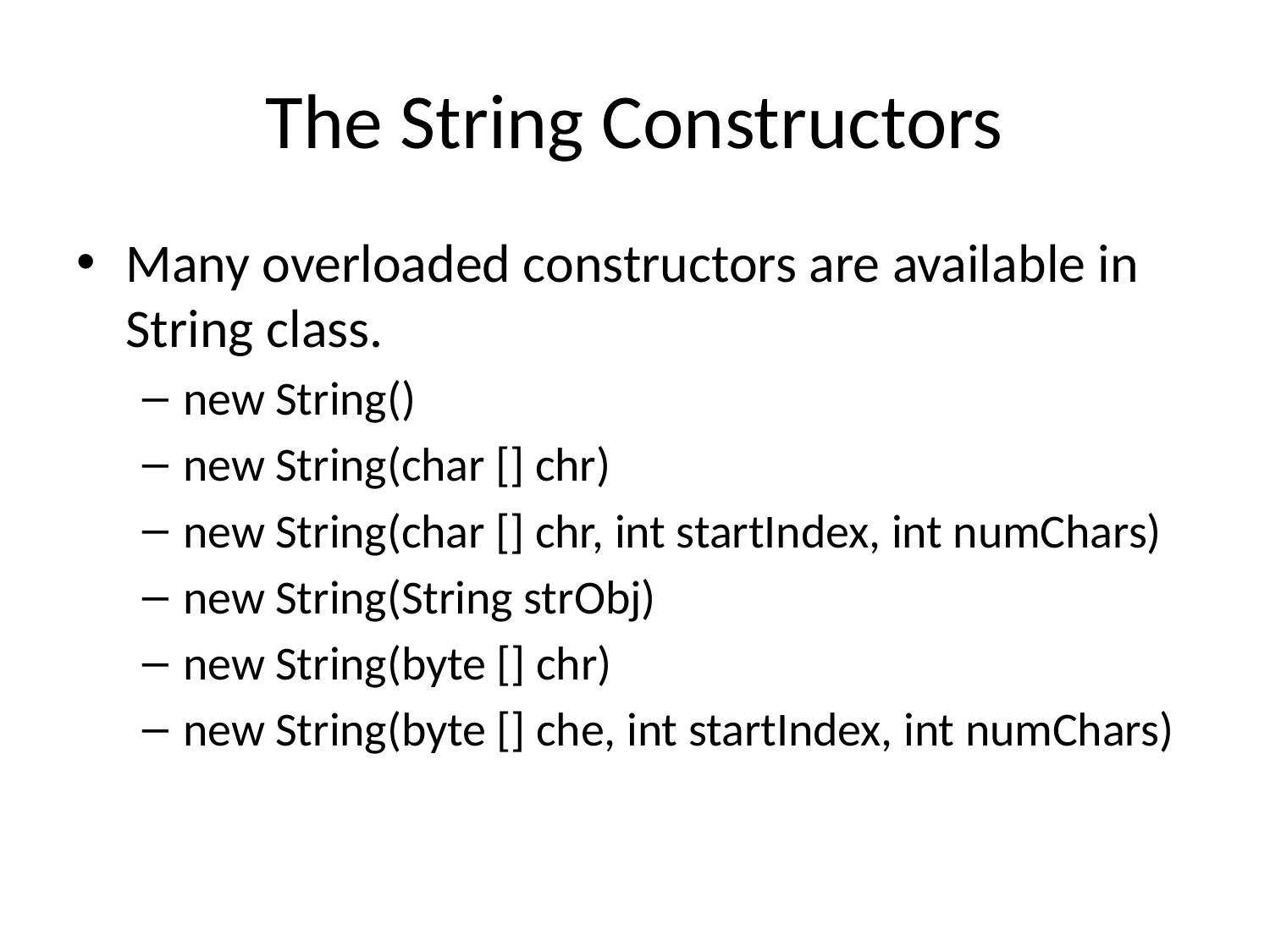

# The String Constructors
Many overloaded constructors are available in String class.
new String()
new String(char [] chr)
new String(char [] chr, int startIndex, int numChars)
new String(String strObj)
new String(byte [] chr)
new String(byte [] che, int startIndex, int numChars)